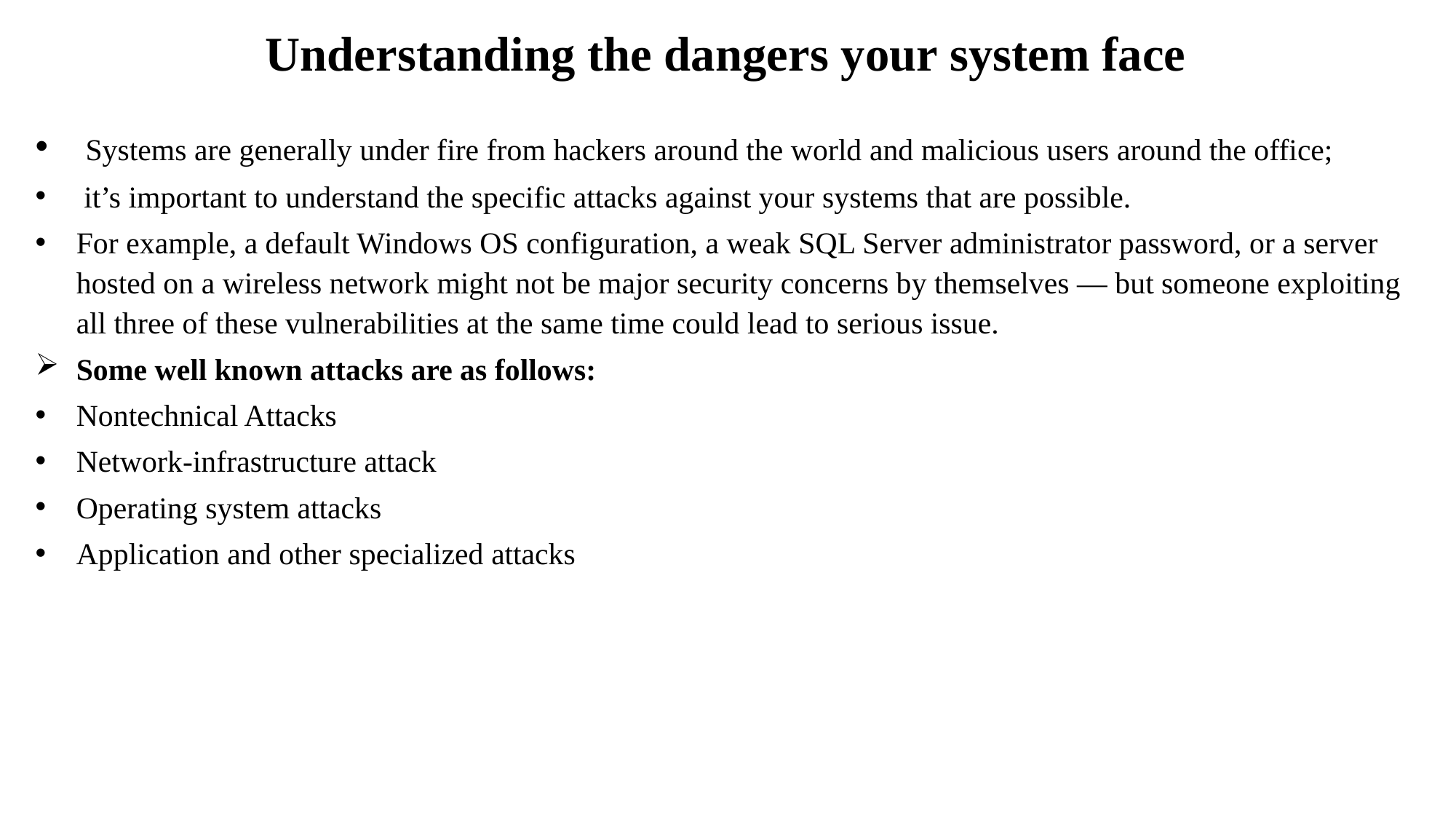

# Understanding the dangers your system face
 Systems are generally under fire from hackers around the world and malicious users around the office;
 it’s important to understand the specific attacks against your systems that are possible.
For example, a default Windows OS configuration, a weak SQL Server administrator password, or a server hosted on a wireless network might not be major security concerns by themselves — but someone exploiting all three of these vulnerabilities at the same time could lead to serious issue.
Some well known attacks are as follows:
Nontechnical Attacks
Network-infrastructure attack
Operating system attacks
Application and other specialized attacks